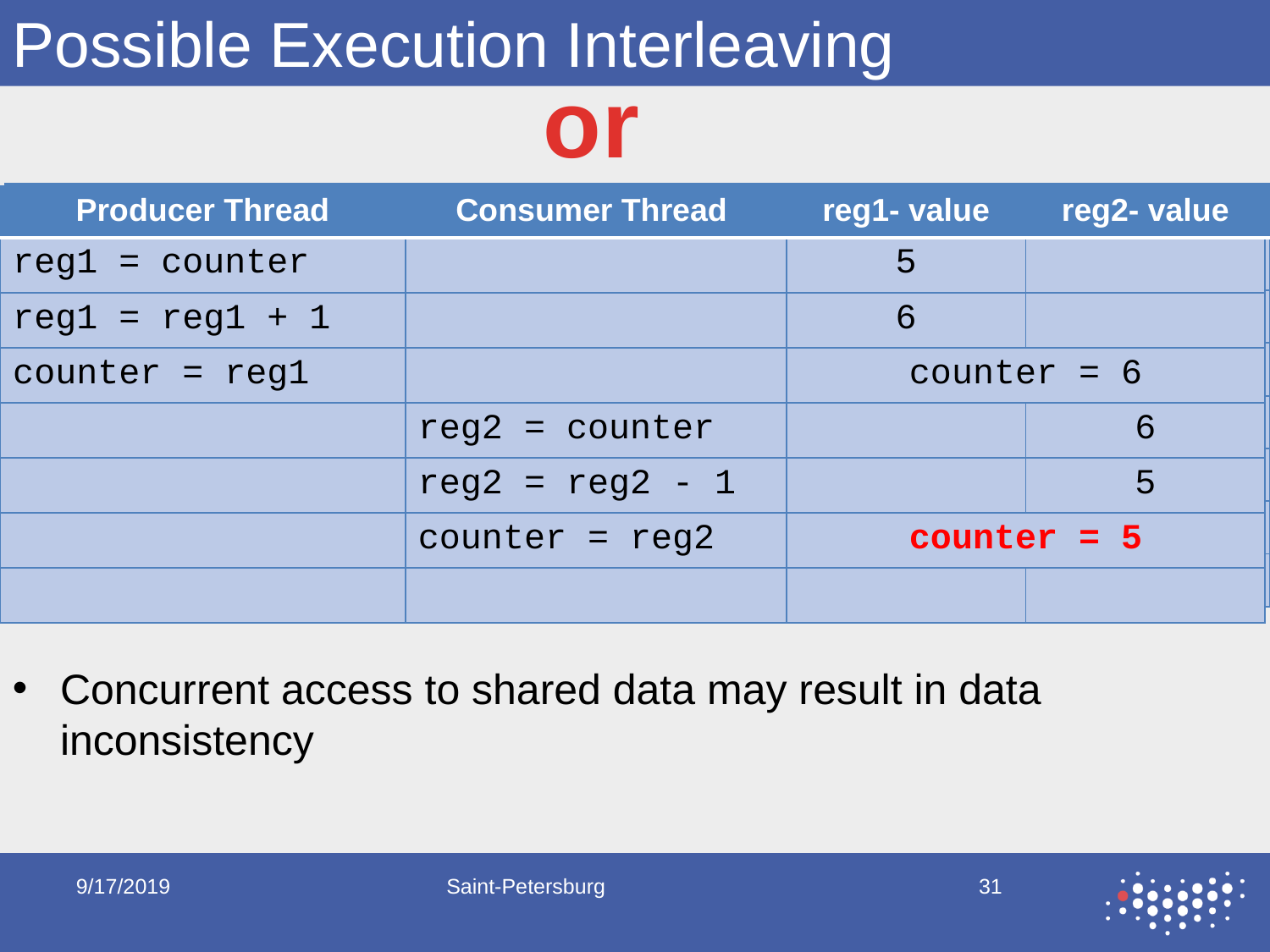

# Possible Execution Interleaving

or
| Producer Thread | Consumer Thread | reg1- value | reg2- value |
| --- | --- | --- | --- |
| reg1 = counter |  | 5 |  |
| reg1 = reg1 + 1 |  | 6 |  |
|  | reg2 = counter |  | 5 |
|  | reg2 = reg2 - 1 |  | 4 |
|  | counter = reg2 | counter = 4 |  |
| counter = reg1 |  | counter = 6 |  |
|  |  |  |  |
| Producer Thread | Consumer Thread | reg1- value | reg2- value |
| --- | --- | --- | --- |
| reg1 = counter |  | 5 |  |
| reg1 = reg1 + 1 |  | 6 |  |
| counter = reg1 |  | counter = 6 |  |
|  | reg2 = counter |  | 6 |
|  | reg2 = reg2 - 1 |  | 5 |
|  | counter = reg2 | counter = 5 |  |
|  |  |  |  |
| Producer Thread | Consumer Thread | reg1- value | reg2- value |
| --- | --- | --- | --- |
| reg1 = counter |  | 5 |  |
| reg1 = reg1 + 1 |  | 6 |  |
|  | reg2 = counter |  | 5 |
|  | reg2 = reg2 - 1 |  | 4 |
| counter = reg1 |  | counter = 6 |  |
|  | counter = reg2 | counter = 4 |  |
|  |  |  |  |
Concurrent access to shared data may result in data inconsistency
9/17/2019
Saint-Petersburg
31